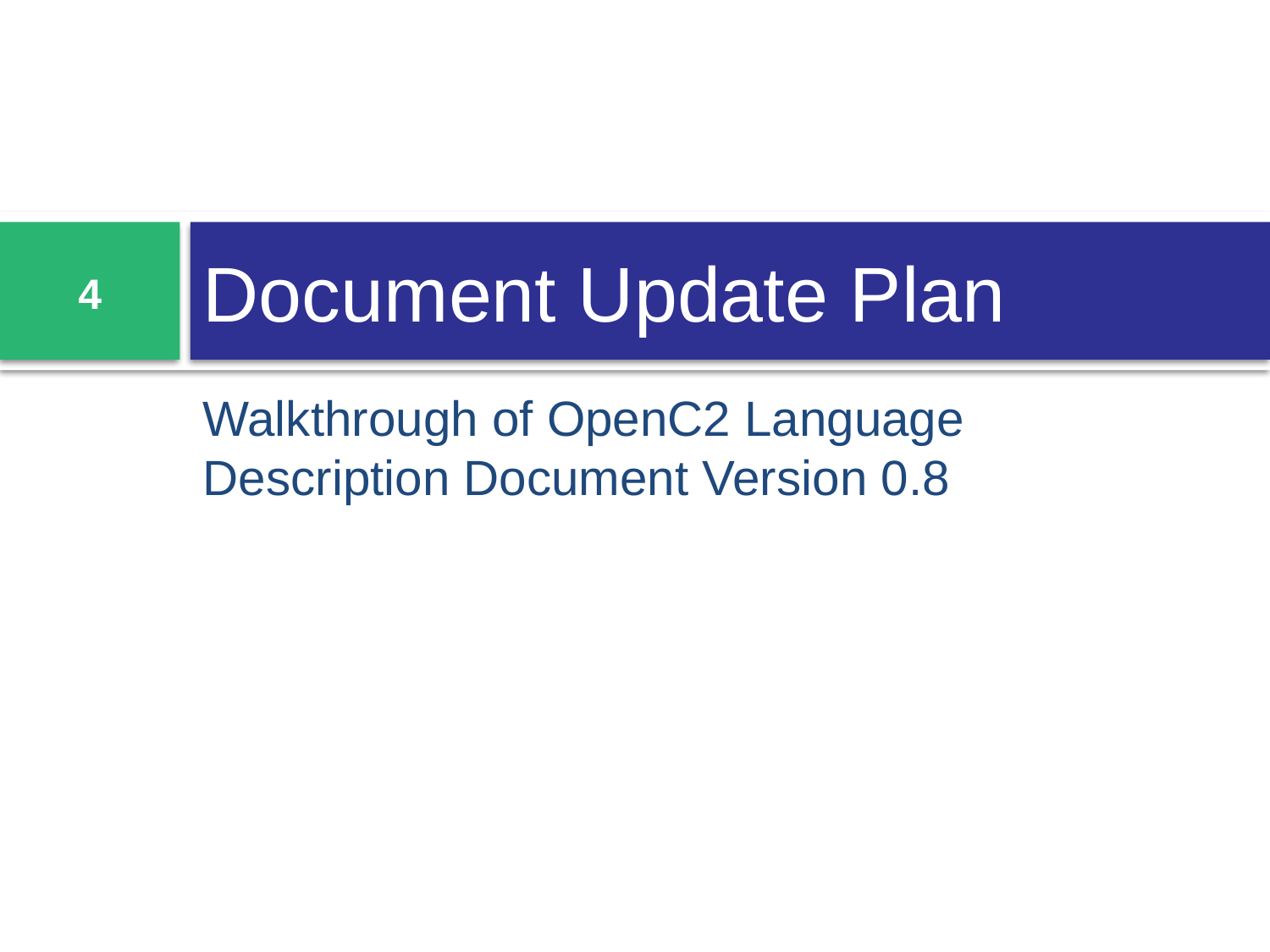

# Document Update Plan
4
Walkthrough of OpenC2 Language Description Document Version 0.8